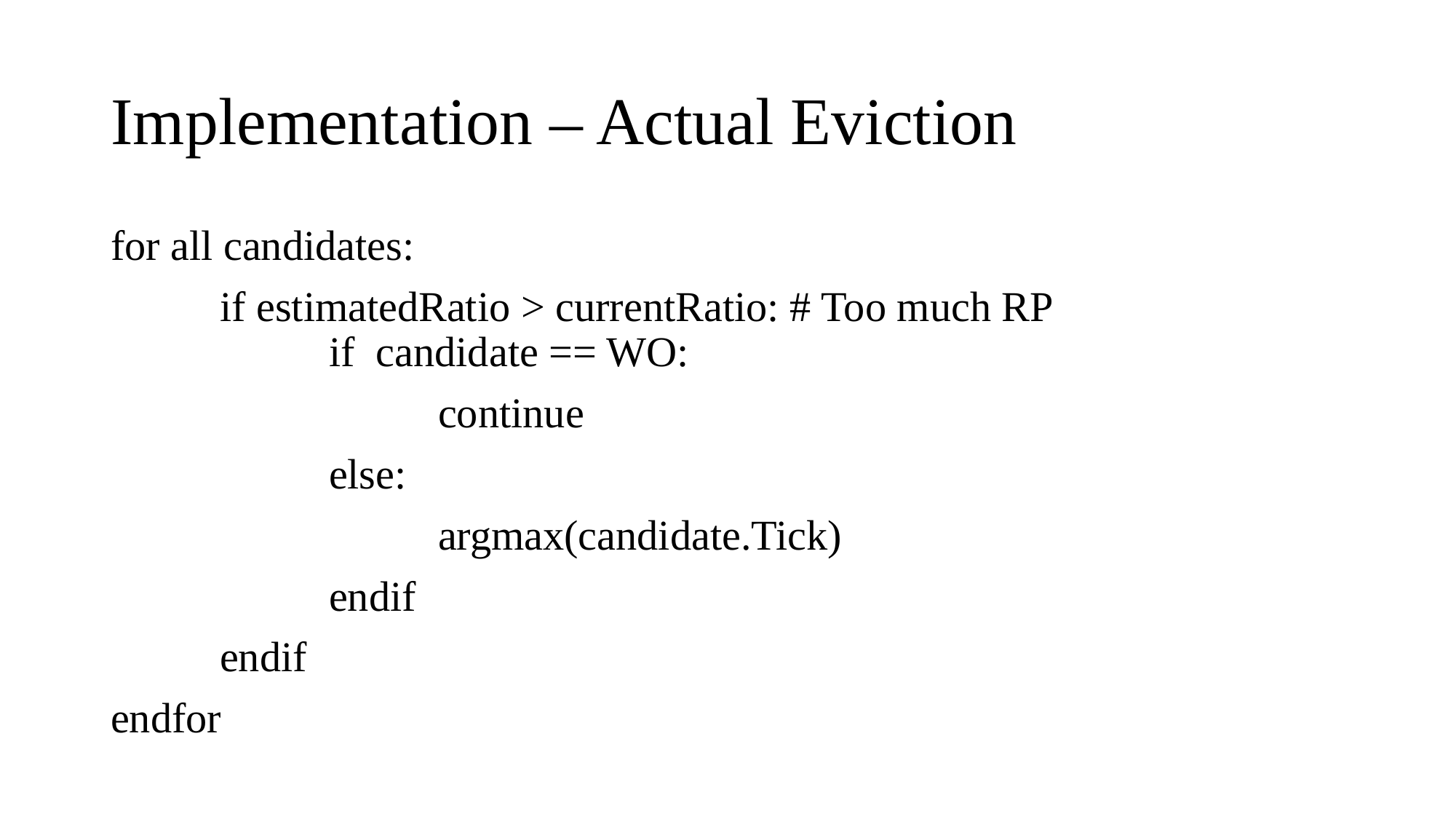

# Implementation – Actual Eviction
for all candidates:
	if estimatedRatio > currentRatio: # Too much RP
		if  candidate == WO:
			continue
		else:
			argmax(candidate.Tick)
		endif
	endif
endfor